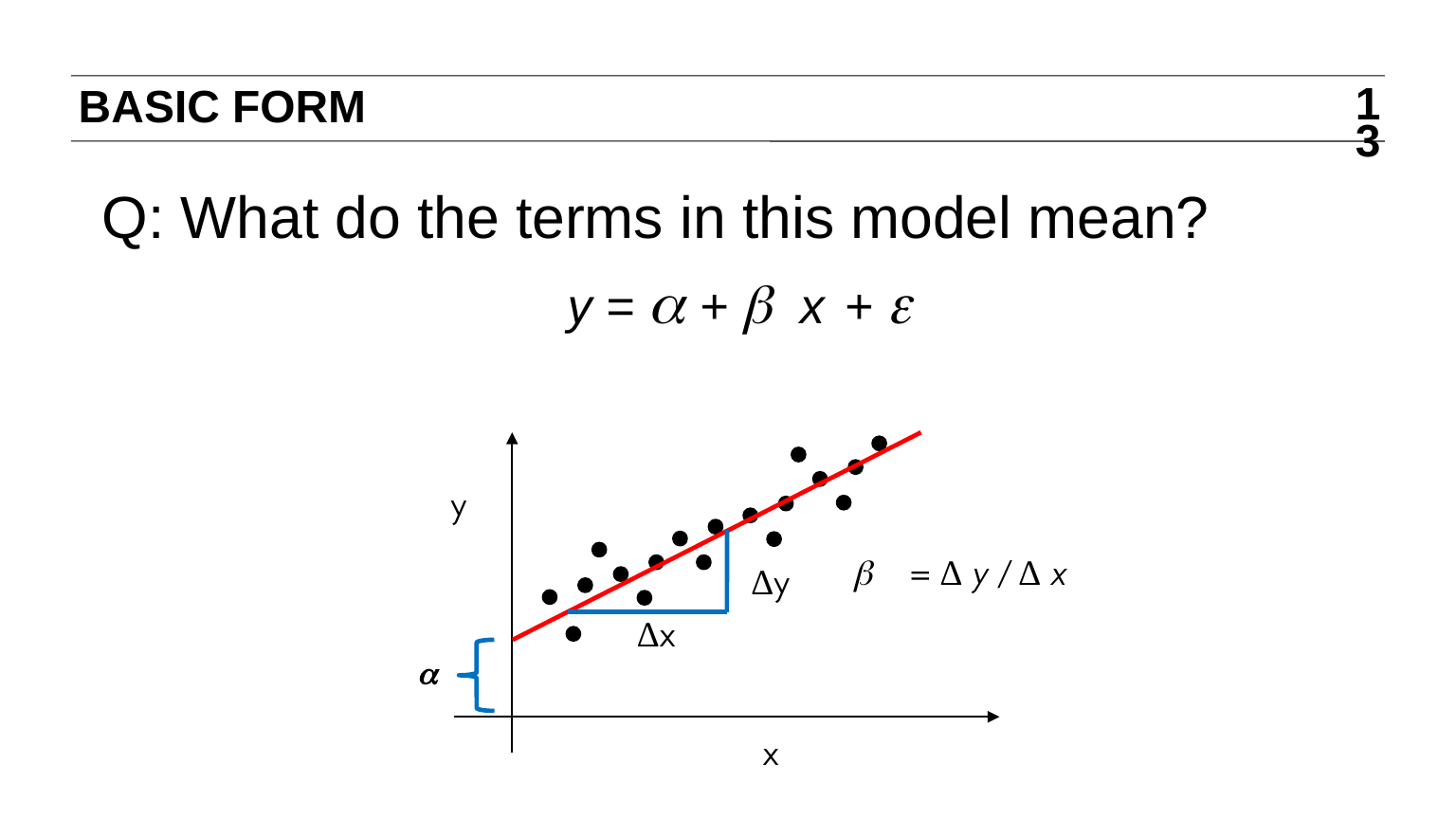

BASIC FORM
13
Q: What do the terms in this model mean?
y = α + β x + ε

y

β  = ∆ y / ∆ x

∆y

∆x

α
x